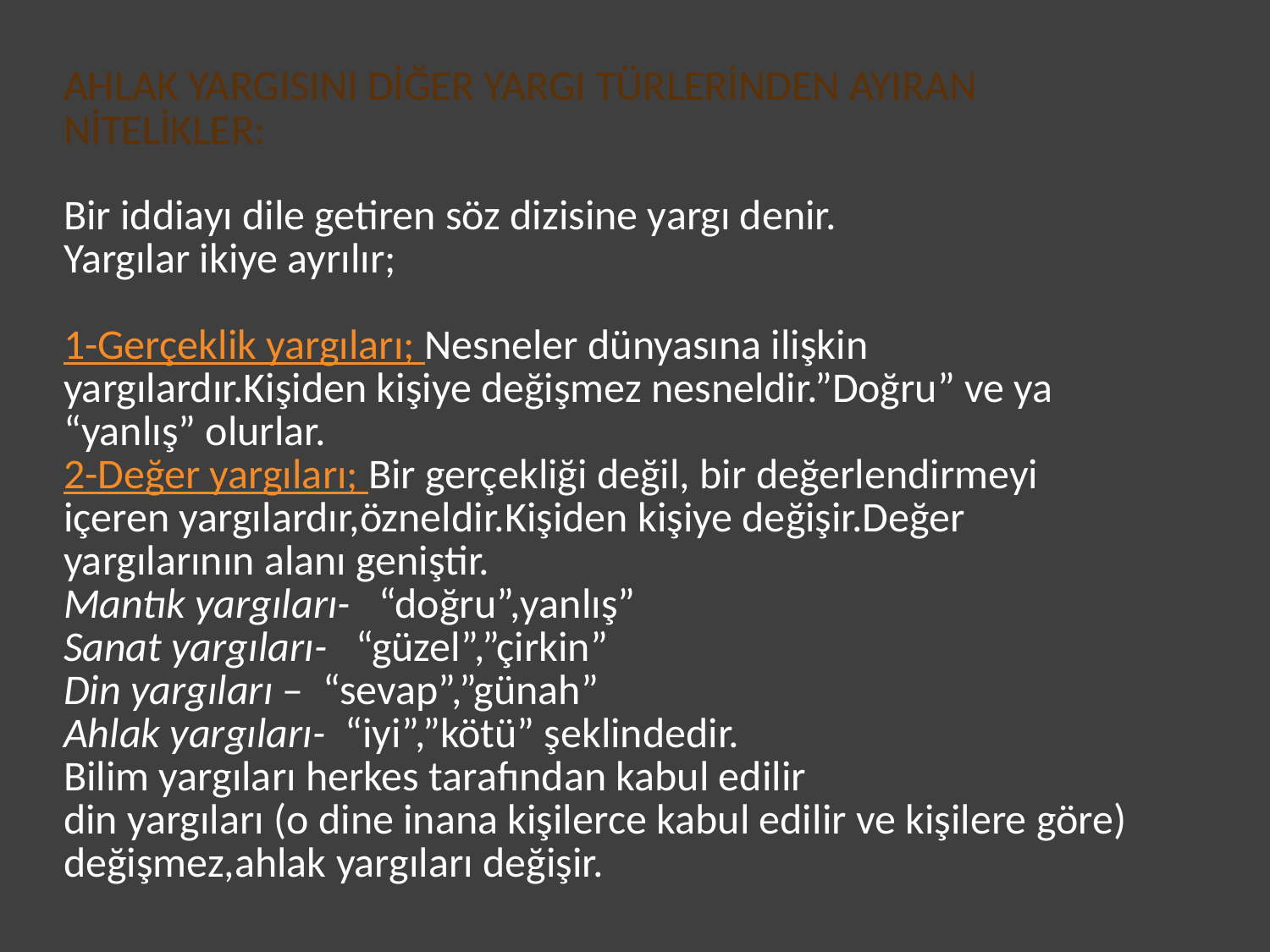

# AHLAK YARGISINI DİĞER YARGI TÜRLERİNDEN AYIRAN NİTELİKLER: Bir iddiayı dile getiren söz dizisine yargı denir. Yargılar ikiye ayrılır; 1-Gerçeklik yargıları; Nesneler dünyasına ilişkin yargılardır.Kişiden kişiye değişmez nesneldir.”Doğru” ve ya “yanlış” olurlar. 2-Değer yargıları; Bir gerçekliği değil, bir değerlendirmeyi içeren yargılardır,özneldir.Kişiden kişiye değişir.Değer yargılarının alanı geniştir. Mantık yargıları-   “doğru”,yanlış” Sanat yargıları-   “güzel”,”çirkin” Din yargıları –  “sevap”,”günah” Ahlak yargıları-  “iyi”,”kötü” şeklindedir. Bilim yargıları herkes tarafından kabul edilir din yargıları (o dine inana kişilerce kabul edilir ve kişilere göre) değişmez,ahlak yargıları değişir.